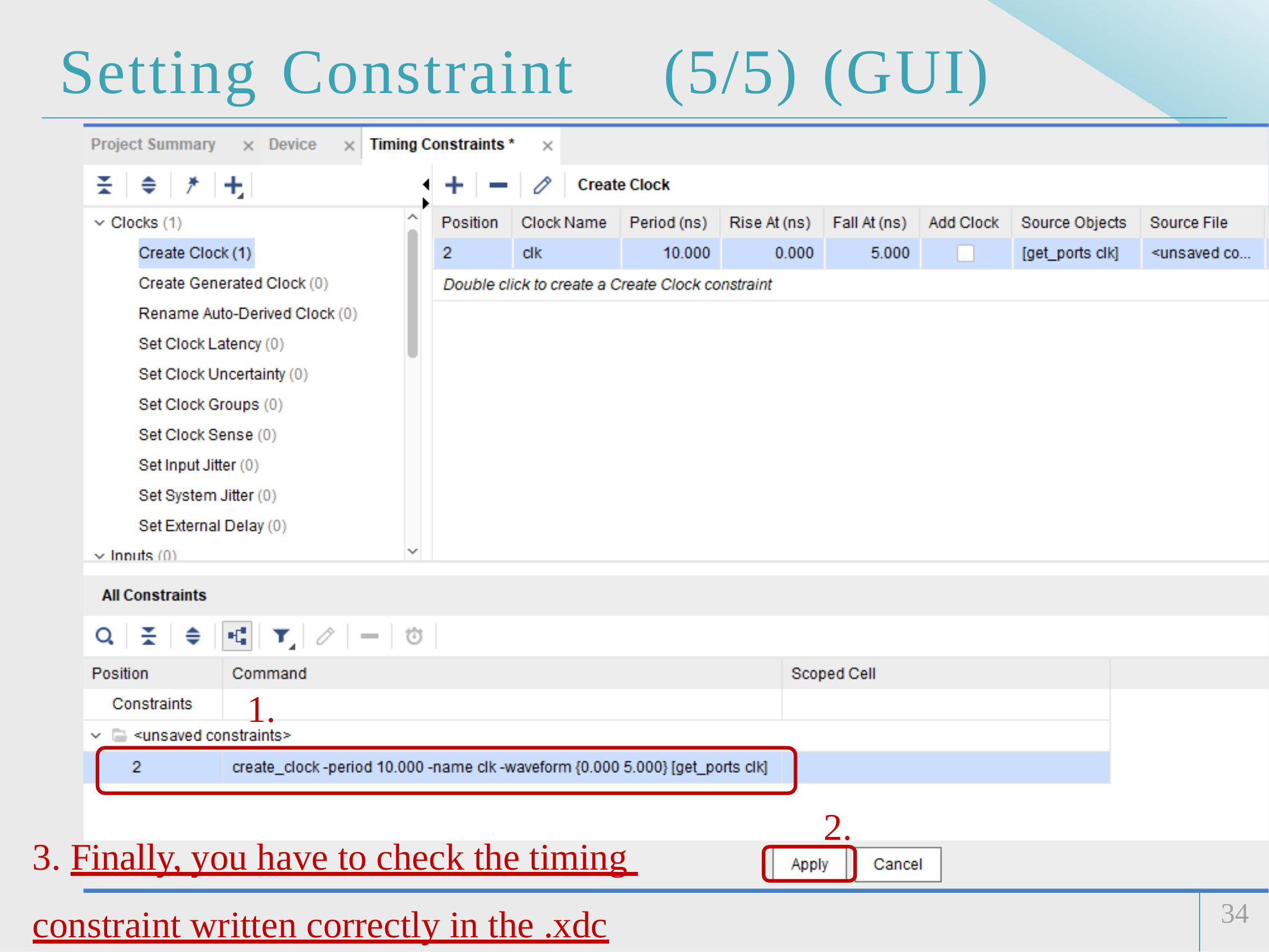

# Setting Constraint
(5/5) (GUI)

1.

2.
3. Finally, you have to check the timing  constraint written correctly in the .xdc file.

34